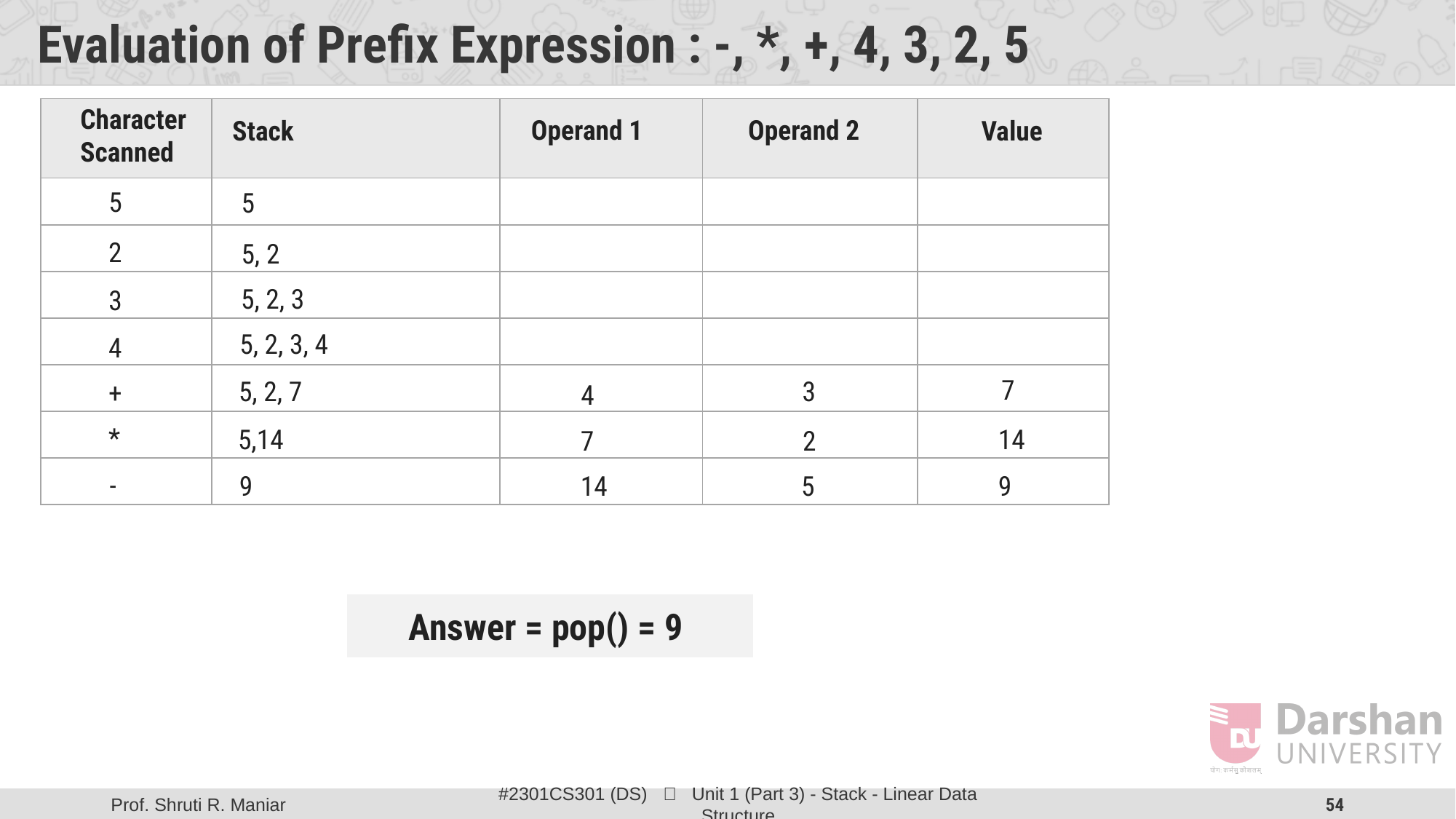

# Evaluation of Prefix Expression : -, *, +, 4, 3, 2, 5
Character Scanned
|  |  |  |  |  |
| --- | --- | --- | --- | --- |
|  |  |  |  |  |
|  |  |  |  |  |
|  |  |  |  |  |
|  |  |  |  |  |
|  |  |  |  |  |
|  |  |  |  |  |
|  |  |  |  |  |
Operand 1
Operand 2
Stack
Value
5
5
2
5, 2
5, 2, 3
3
5, 2, 3, 4
4
7
5, 2, 7
3
+
4
*
5,14
14
7
2
-
9
14
5
9
Answer = pop() = 9